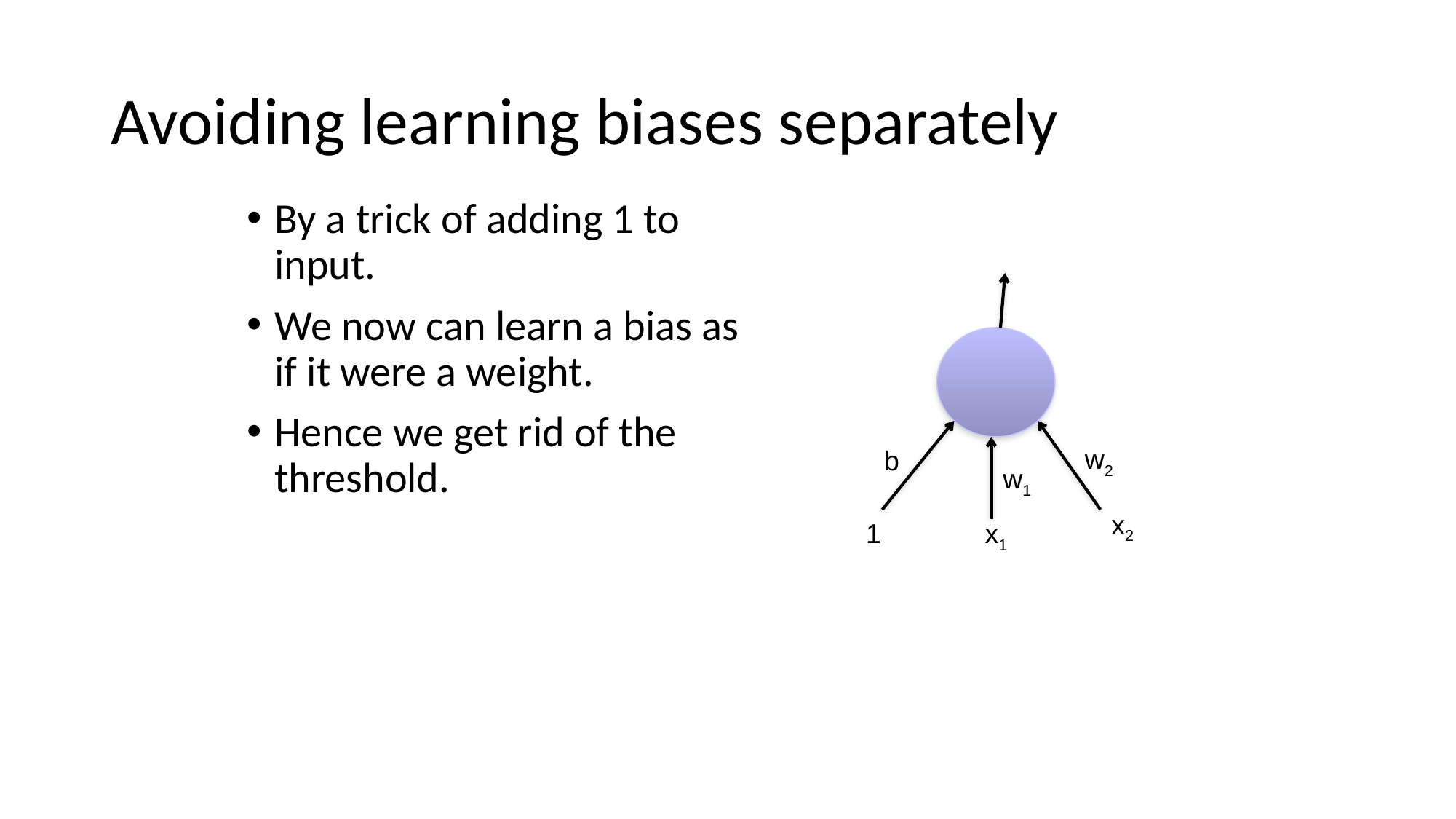

# Avoiding learning biases separately
By a trick of adding 1 to input.
We now can learn a bias as if it were a weight.
Hence we get rid of the threshold.

w2
b
w1
x2
1
x1